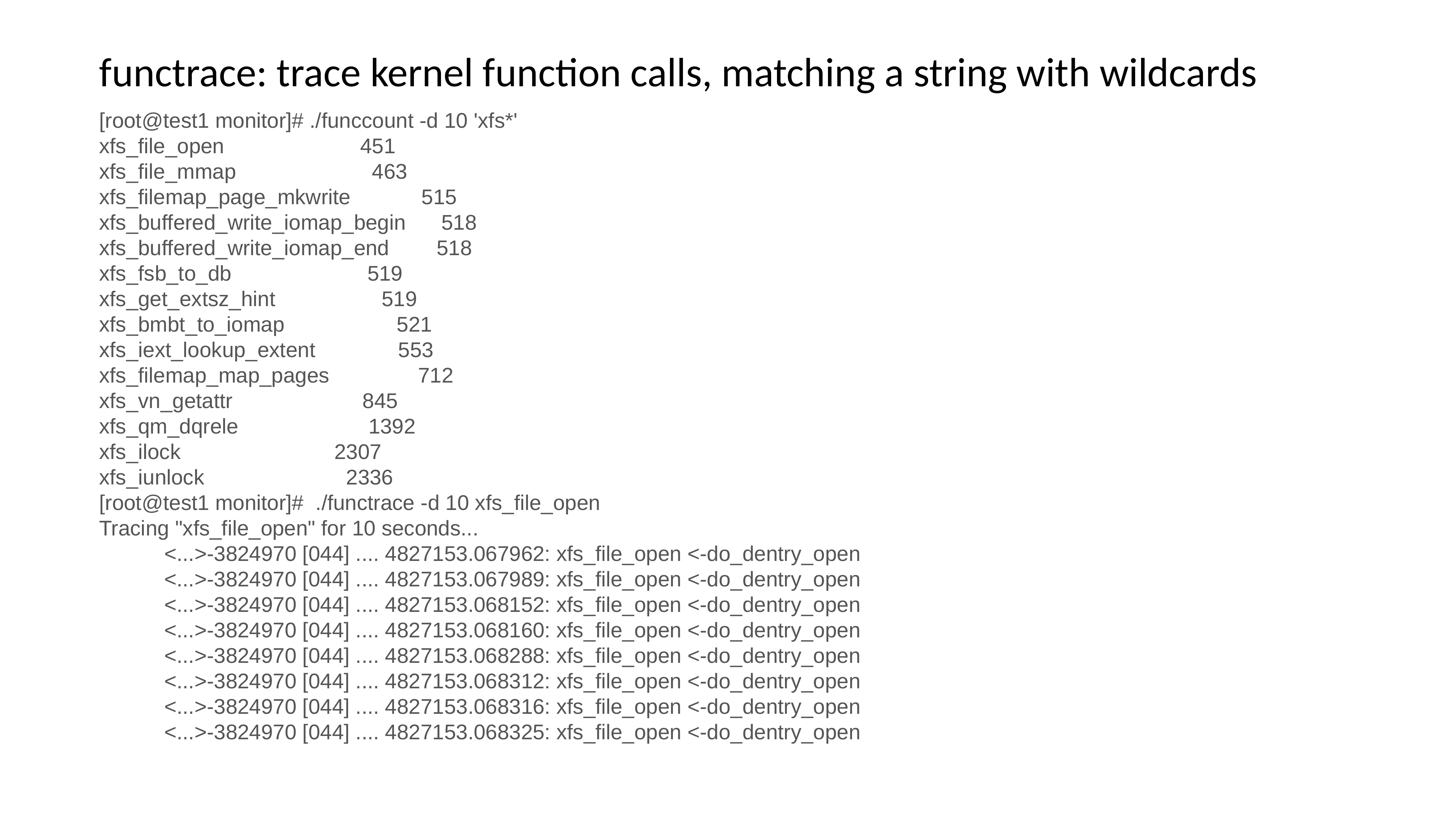

functrace: trace kernel function calls, matching a string with wildcards
[root@test1 monitor]# ./funccount -d 10 'xfs*'
xfs_file_open                       451
xfs_file_mmap                       463
xfs_filemap_page_mkwrite            515
xfs_buffered_write_iomap_begin      518
xfs_buffered_write_iomap_end        518
xfs_fsb_to_db                       519
xfs_get_extsz_hint                  519
xfs_bmbt_to_iomap                   521
xfs_iext_lookup_extent              553
xfs_filemap_map_pages               712
xfs_vn_getattr                      845
xfs_qm_dqrele                      1392
xfs_ilock                          2307
xfs_iunlock                        2336
[root@test1 monitor]#  ./functrace -d 10 xfs_file_open
Tracing "xfs_file_open" for 10 seconds...
           <...>-3824970 [044] .... 4827153.067962: xfs_file_open <-do_dentry_open
           <...>-3824970 [044] .... 4827153.067989: xfs_file_open <-do_dentry_open
           <...>-3824970 [044] .... 4827153.068152: xfs_file_open <-do_dentry_open
           <...>-3824970 [044] .... 4827153.068160: xfs_file_open <-do_dentry_open
           <...>-3824970 [044] .... 4827153.068288: xfs_file_open <-do_dentry_open
           <...>-3824970 [044] .... 4827153.068312: xfs_file_open <-do_dentry_open
           <...>-3824970 [044] .... 4827153.068316: xfs_file_open <-do_dentry_open
           <...>-3824970 [044] .... 4827153.068325: xfs_file_open <-do_dentry_open